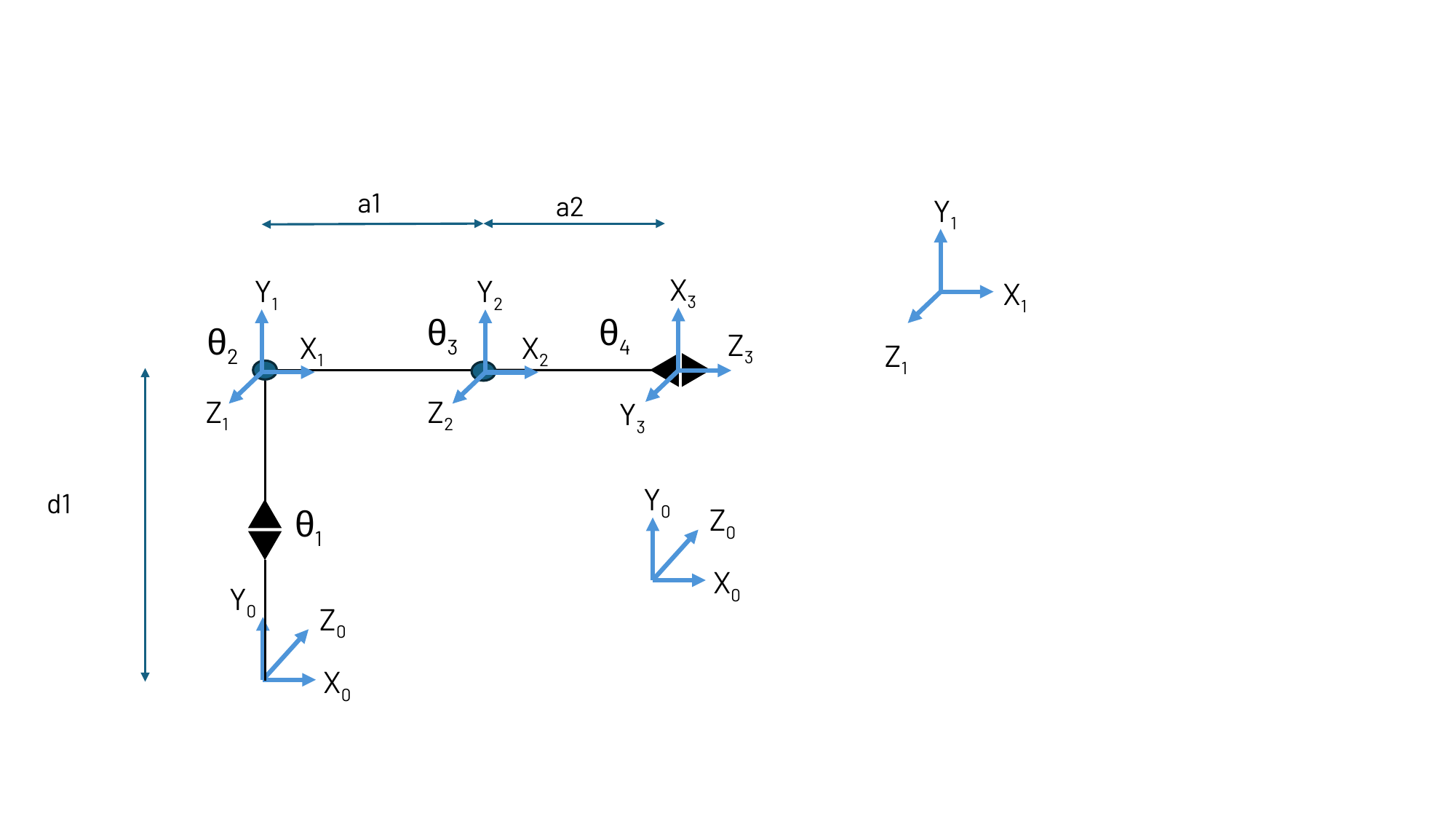

a1
a2
Y1
X1
Z1
X3
Z3
Y3
Y1
X1
Z1
Y2
X2
Z2
θ3
θ4
θ2

Y0
d1
θ1
Z0

X0
Y0
Z0
X0